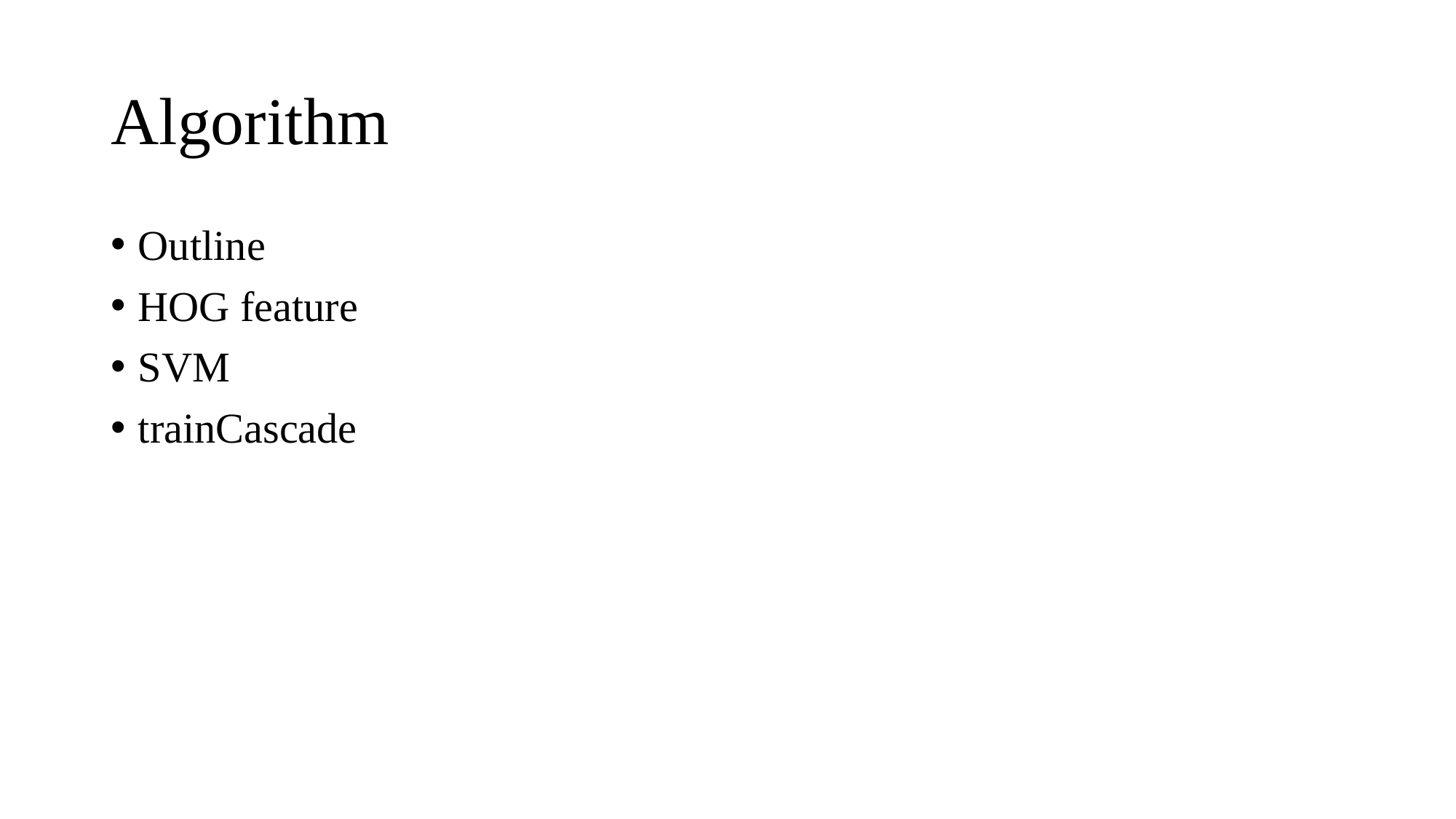

# Algorithm
Outline
HOG feature
SVM
trainCascade